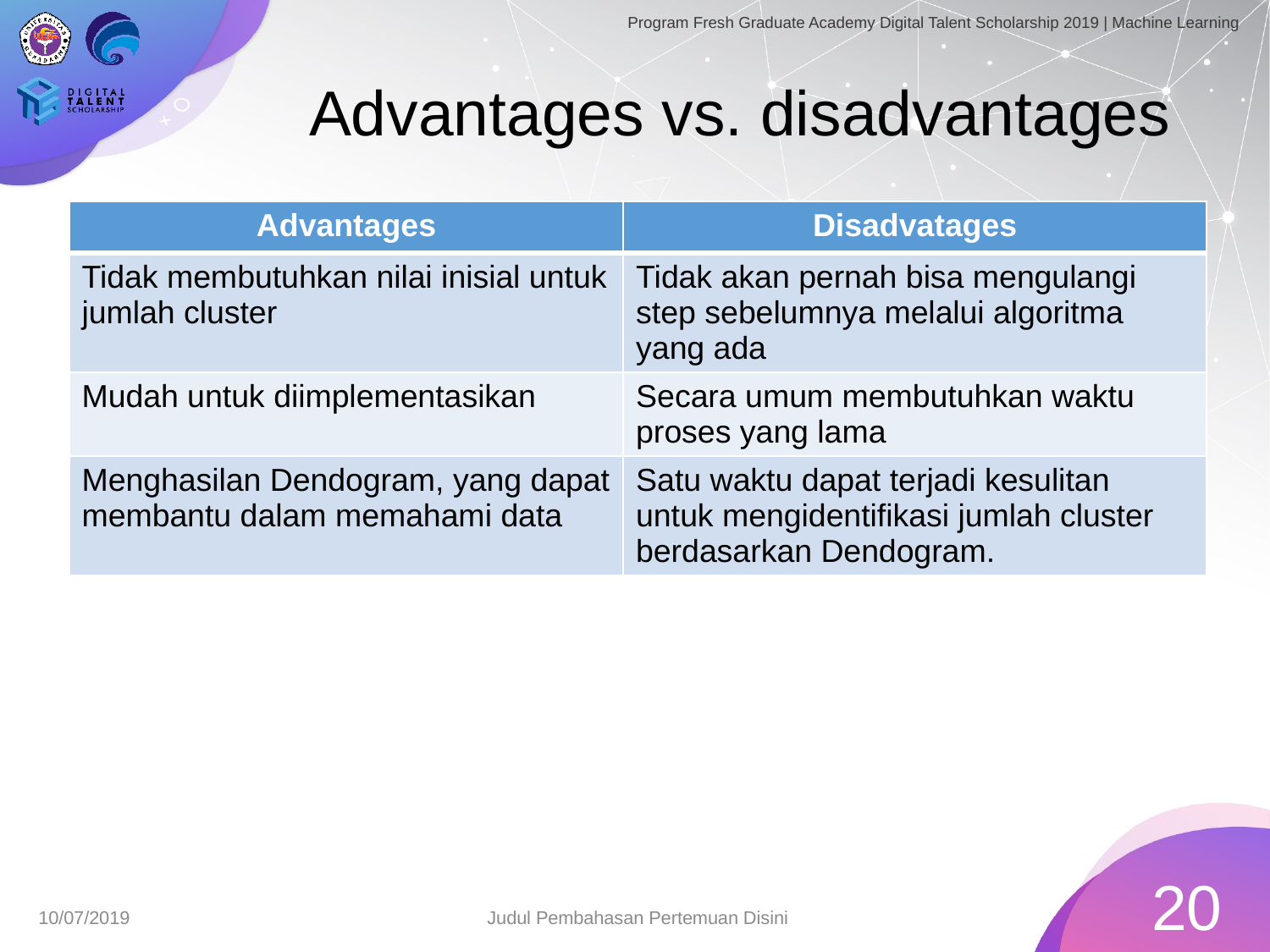

# Advantages vs. disadvantages
| Advantages | Disadvatages |
| --- | --- |
| Tidak membutuhkan nilai inisial untuk jumlah cluster | Tidak akan pernah bisa mengulangi step sebelumnya melalui algoritma yang ada |
| Mudah untuk diimplementasikan | Secara umum membutuhkan waktu proses yang lama |
| Menghasilan Dendogram, yang dapat membantu dalam memahami data | Satu waktu dapat terjadi kesulitan untuk mengidentifikasi jumlah cluster berdasarkan Dendogram. |
20
Judul Pembahasan Pertemuan Disini
10/07/2019